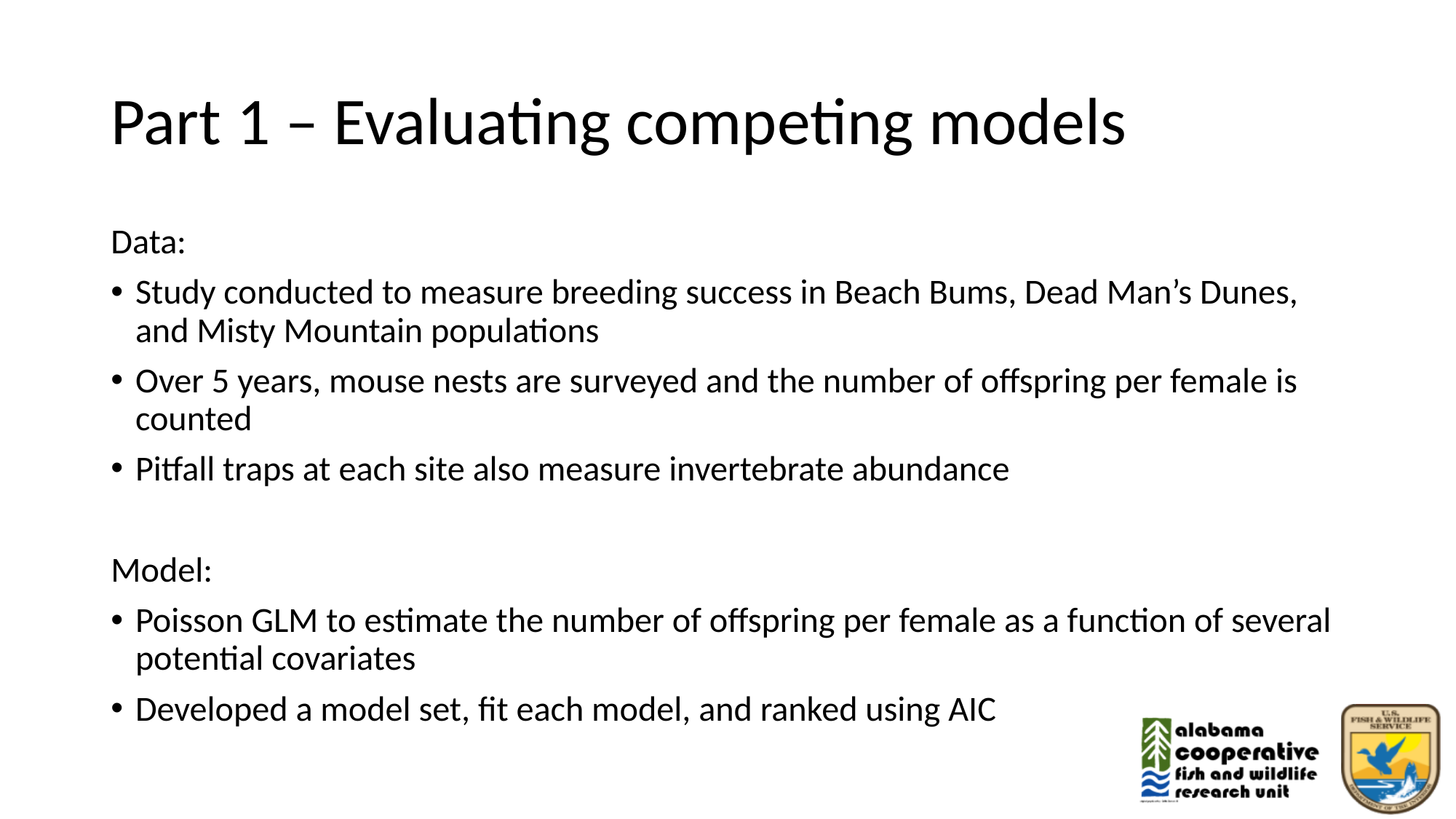

# Part 1 – Evaluating competing models
Data:
Study conducted to measure breeding success in Beach Bums, Dead Man’s Dunes, and Misty Mountain populations
Over 5 years, mouse nests are surveyed and the number of offspring per female is counted
Pitfall traps at each site also measure invertebrate abundance

Model:
Poisson GLM to estimate the number of offspring per female as a function of several potential covariates
Developed a model set, fit each model, and ranked using AIC